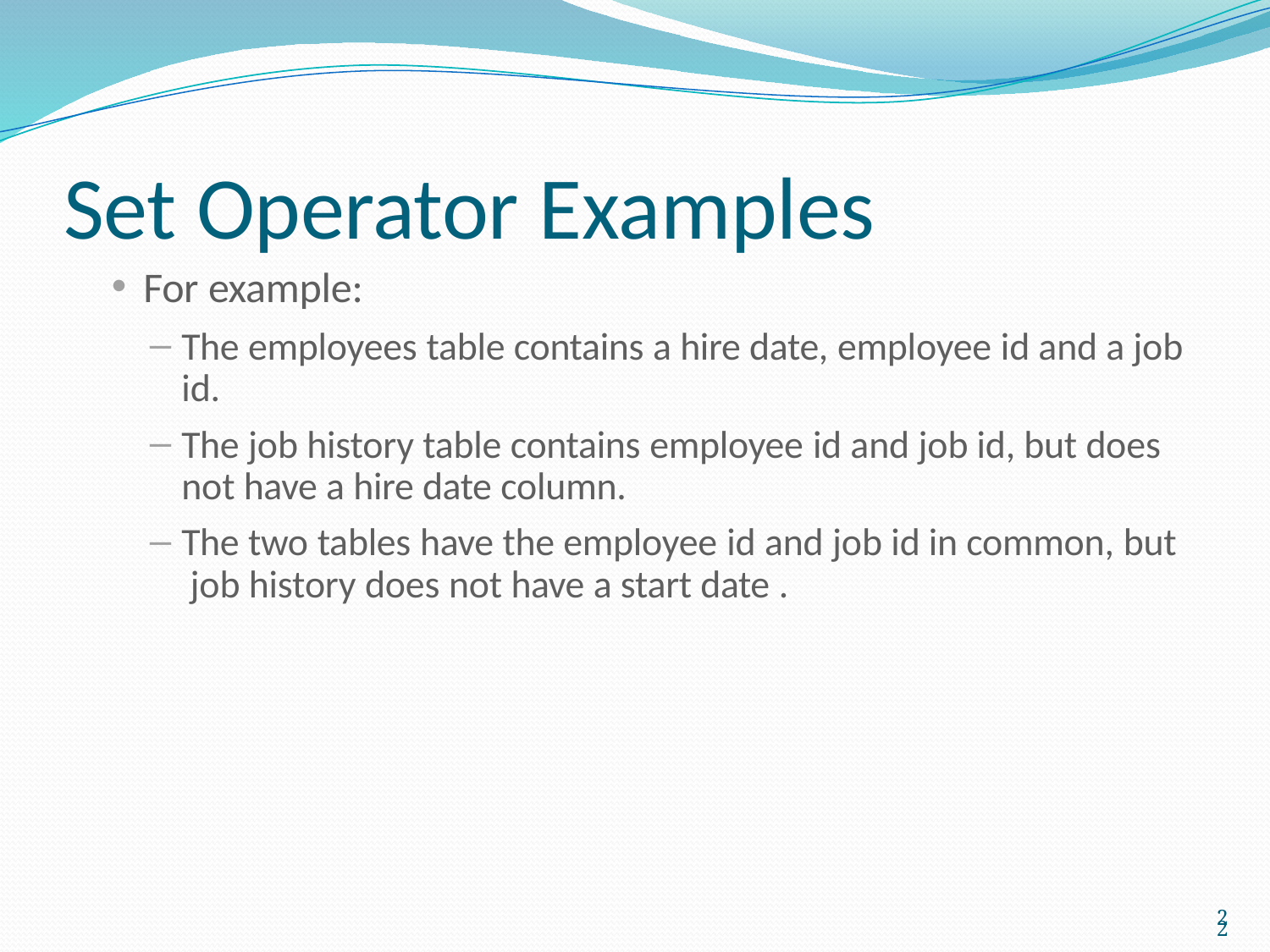

# Set Operator Examples
For example:
The employees table contains a hire date, employee id and a job  id.
The job history table contains employee id and job id, but does  not have a hire date column.
The two tables have the employee id and job id in common, but  job history does not have a start date .
22